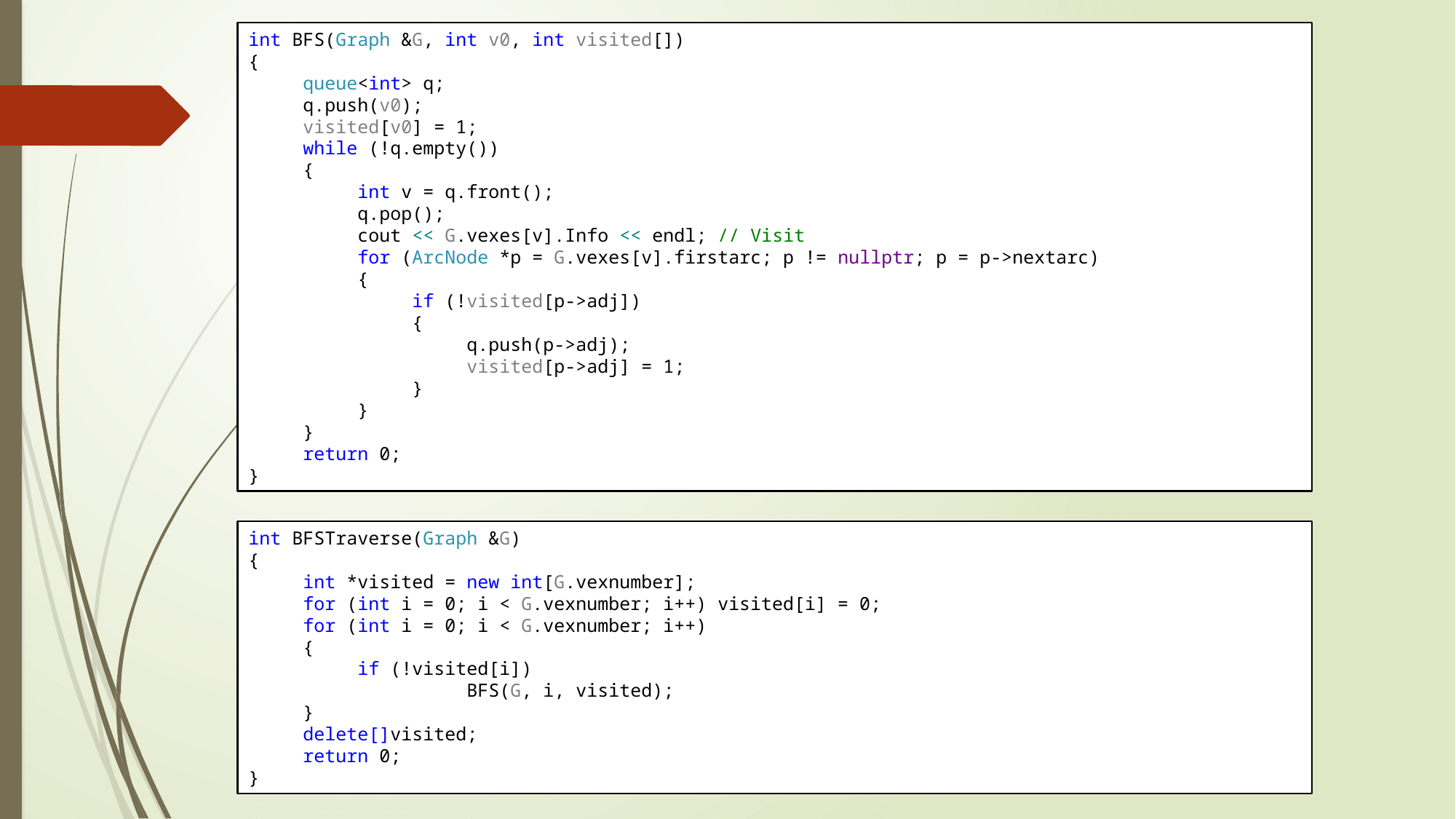

int BFS(Graph &G, int v0, int visited[])
{
queue<int> q;
q.push(v0);
visited[v0] = 1;
while (!q.empty())
{
int v = q.front();
q.pop();
cout << G.vexes[v].Info << endl; // Visit
for (ArcNode *p = G.vexes[v].firstarc; p != nullptr; p = p->nextarc)
{
if (!visited[p->adj])
{
q.push(p->adj);
visited[p->adj] = 1;
}
}
}
return 0;
}
int BFSTraverse(Graph &G)
{
int *visited = new int[G.vexnumber];
for (int i = 0; i < G.vexnumber; i++) visited[i] = 0;
for (int i = 0; i < G.vexnumber; i++)
{
if (!visited[i])
	BFS(G, i, visited);
}
delete[]visited;
return 0;
}